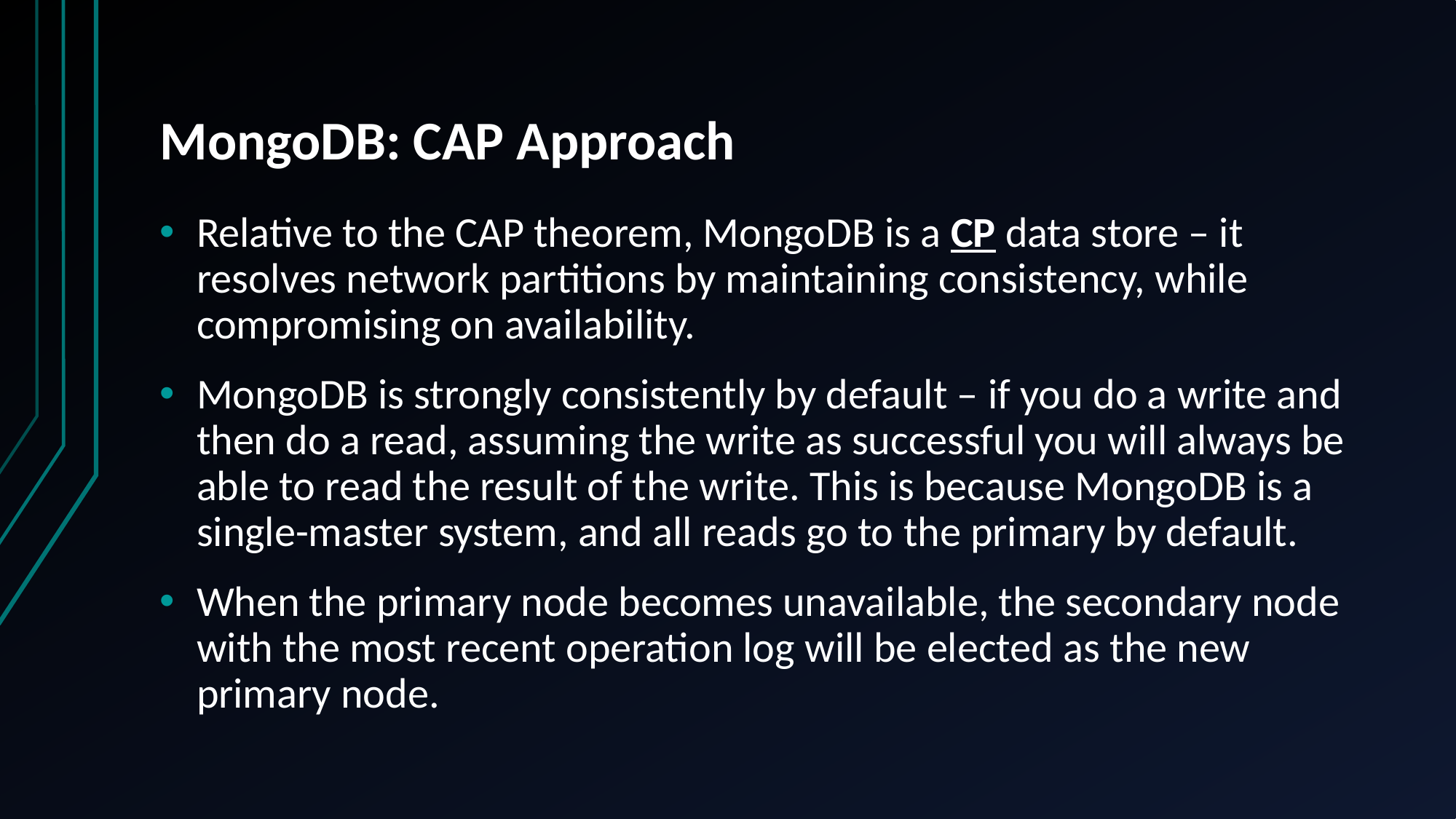

# MongoDB: CAP Approach
Relative to the CAP theorem, MongoDB is a CP data store – it resolves network partitions by maintaining consistency, while compromising on availability.
MongoDB is strongly consistently by default – if you do a write and then do a read, assuming the write as successful you will always be able to read the result of the write. This is because MongoDB is a single-master system, and all reads go to the primary by default.
When the primary node becomes unavailable, the secondary node with the most recent operation log will be elected as the new primary node.